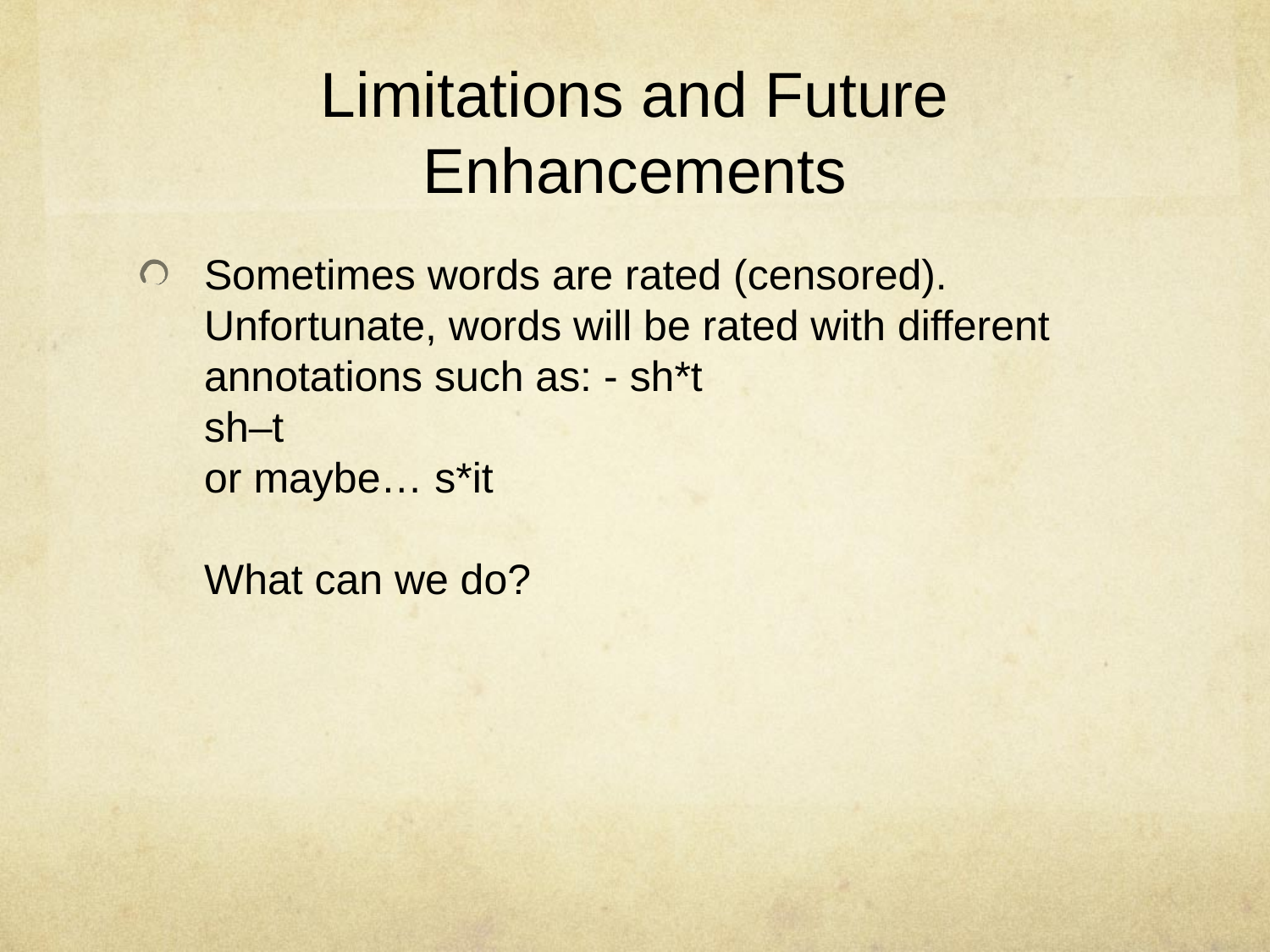

# Limitations and Future Enhancements
Sometimes words are rated (censored). Unfortunate, words will be rated with different annotations such as: - sh*t
sh–t
or maybe… s*it
What can we do?